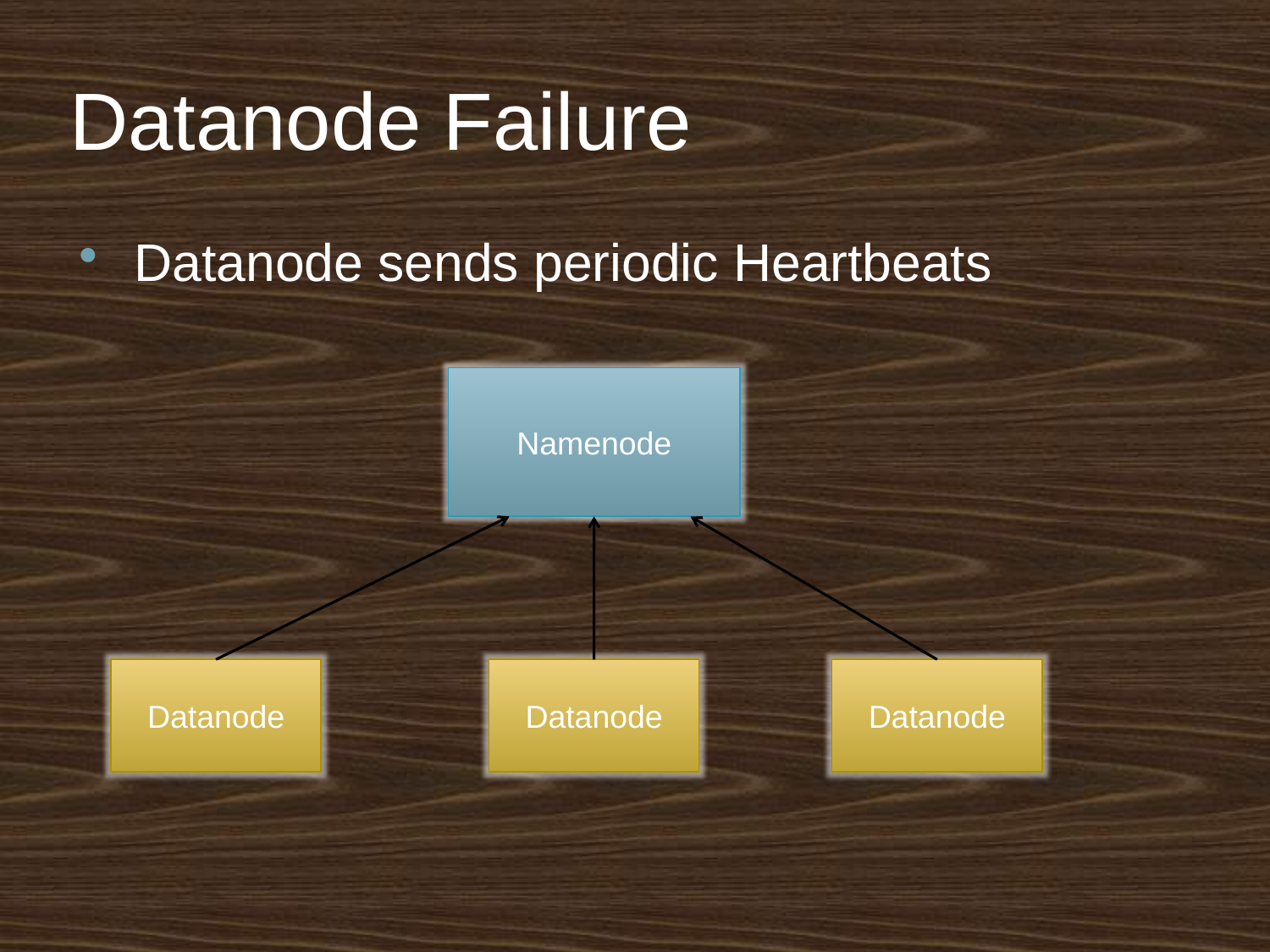

# Datanode Failure
Datanode sends periodic Heartbeats
Namenode
Datanode
Datanode
Datanode